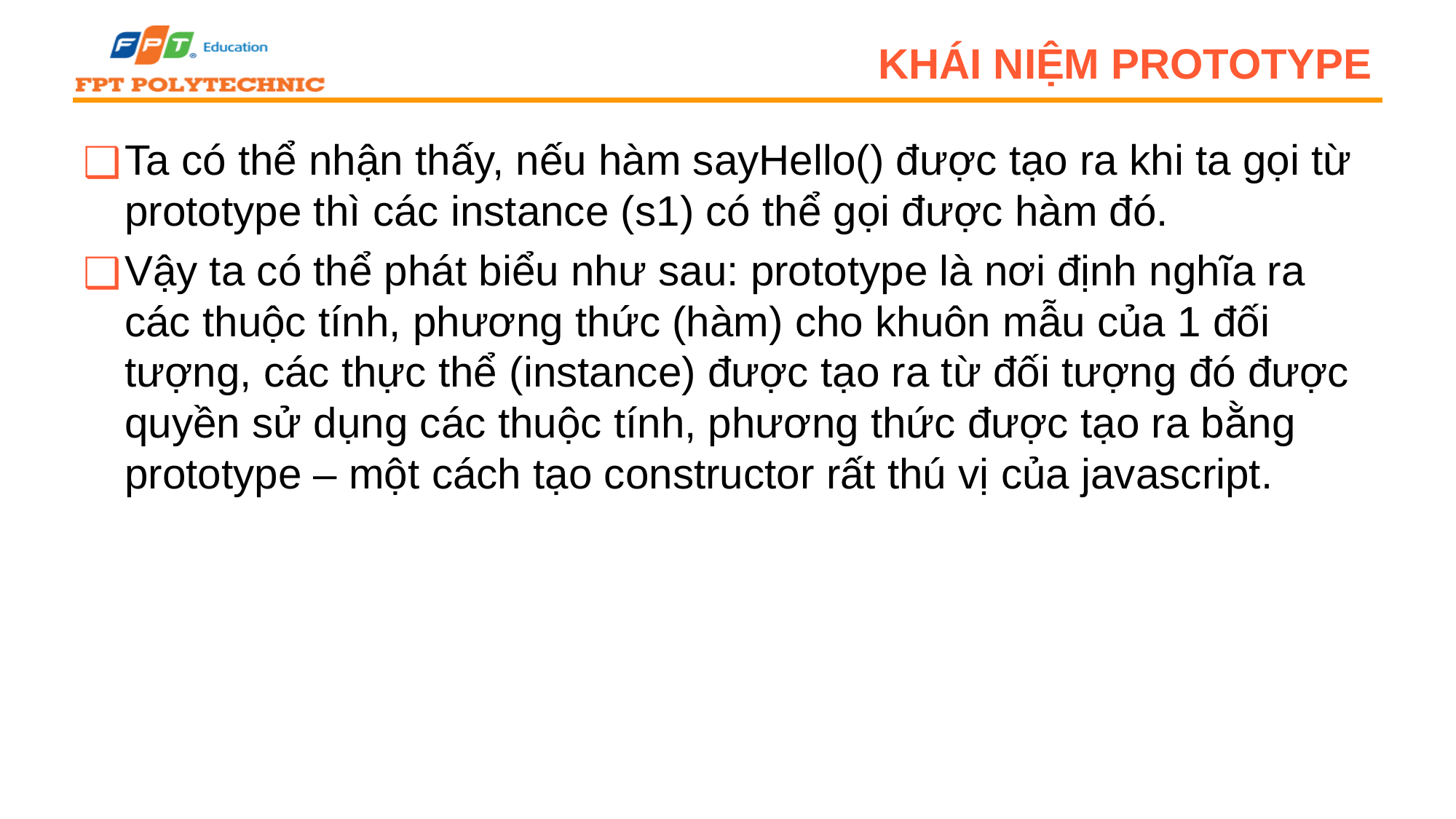

# Khái niệm prototype
Ta có thể nhận thấy, nếu hàm sayHello() được tạo ra khi ta gọi từ prototype thì các instance (s1) có thể gọi được hàm đó.
Vậy ta có thể phát biểu như sau: prototype là nơi định nghĩa ra các thuộc tính, phương thức (hàm) cho khuôn mẫu của 1 đối tượng, các thực thể (instance) được tạo ra từ đối tượng đó được quyền sử dụng các thuộc tính, phương thức được tạo ra bằng prototype – một cách tạo constructor rất thú vị của javascript.